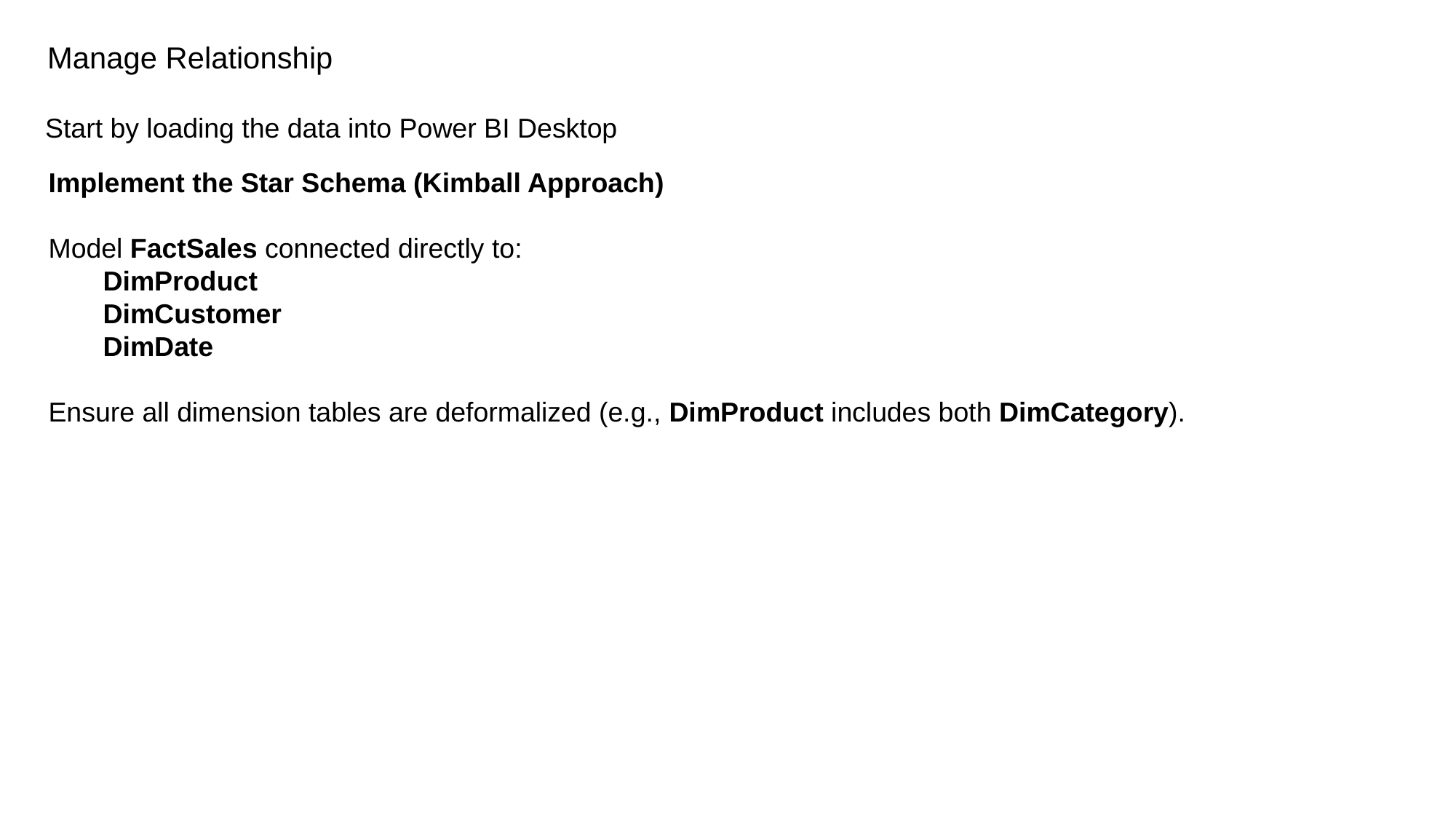

Manage Relationship
Start by loading the data into Power BI Desktop
Implement the Star Schema (Kimball Approach)

Model FactSales connected directly to:
DimProduct
DimCustomer
DimDate

Ensure all dimension tables are deformalized (e.g., DimProduct includes both DimCategory).